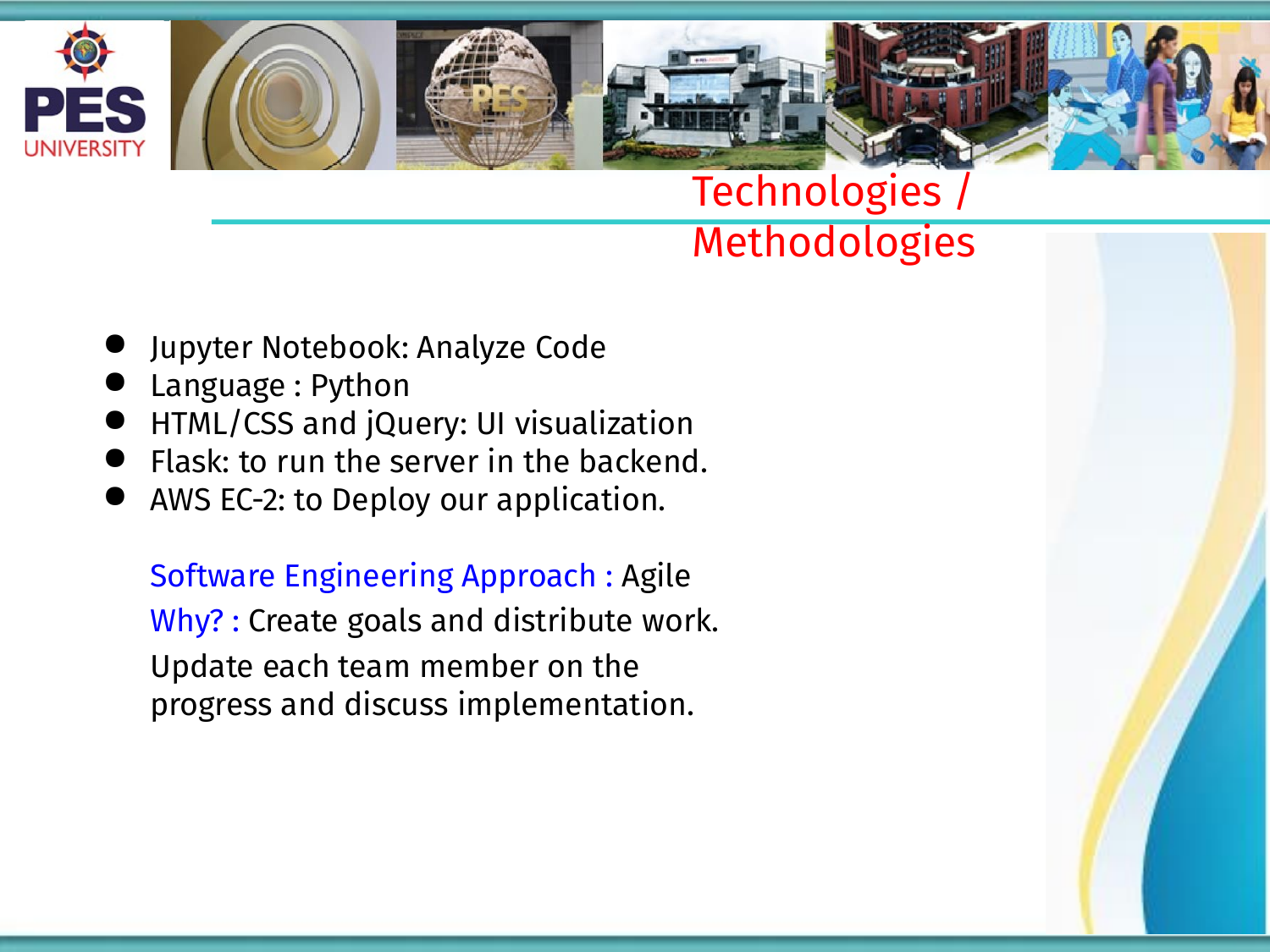

# Technologies / Methodologies

Jupyter Notebook: Analyze Code
Language : Python
HTML/CSS and jQuery: UI visualization
Flask: to run the server in the backend.
AWS EC-2: to Deploy our application.
Software Engineering Approach : Agile  Why? : Create goals and distribute work.
Update each team member on the progress and discuss implementation.